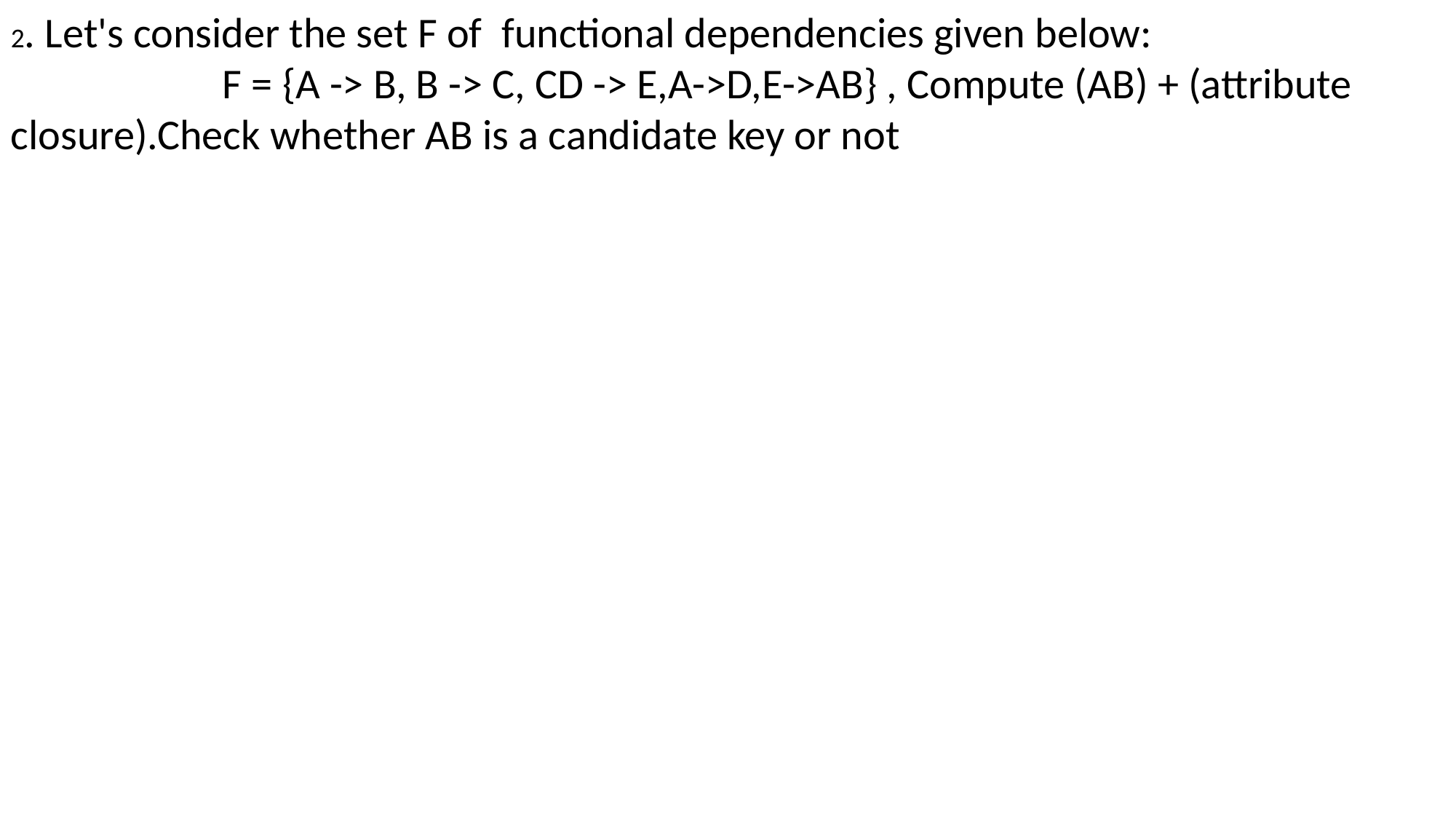

2. Let's consider the set F of  functional dependencies given below:
                      F = {A -> B, B -> C, CD -> E,A->D,E->AB} , Compute (AB) + (attribute closure).Check whether AB is a candidate key or not